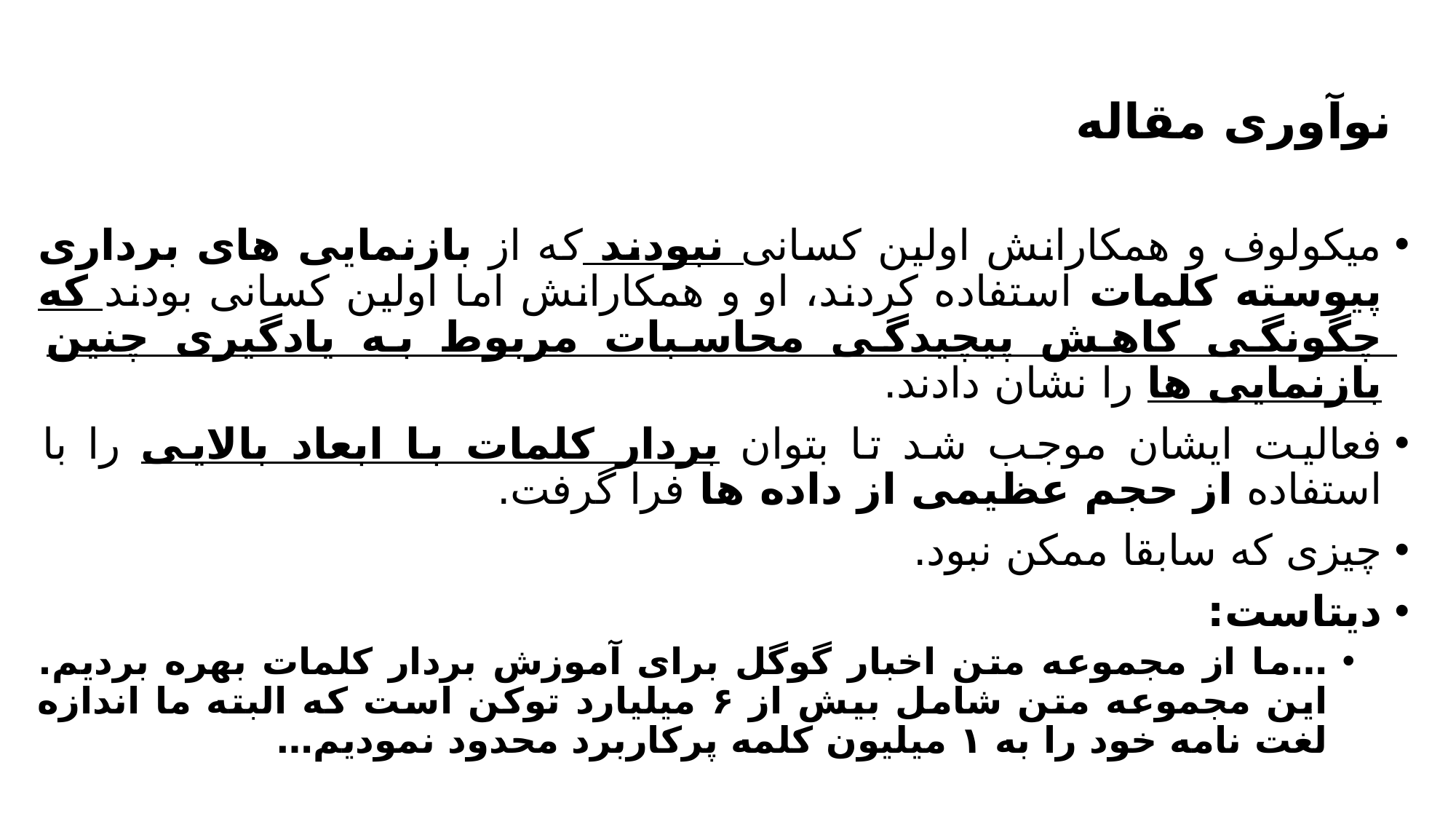

# نوآوری مقاله
میکولوف و همکارانش اولین کسانی نبودند که از بازنمایی های برداری پیوسته کلمات استفاده کردند، او و همکارانش اما اولین کسانی بودند که چگونگی کاهش پیچیدگی محاسبات مربوط به یادگیری چنین بازنمایی ها را نشان دادند.
فعالیت ایشان موجب شد تا بتوان بردار کلمات با ابعاد بالایی را با استفاده از حجم عظیمی از داده ها فرا گرفت.
چیزی که سابقا ممکن نبود.
دیتاست:
…ما از مجموعه متن اخبار گوگل برای آموزش بردار کلمات بهره بردیم. این مجموعه متن شامل بیش از ۶ میلیارد توکن است که البته ما اندازه لغت نامه خود را به ۱ میلیون کلمه پرکاربرد محدود نمودیم…